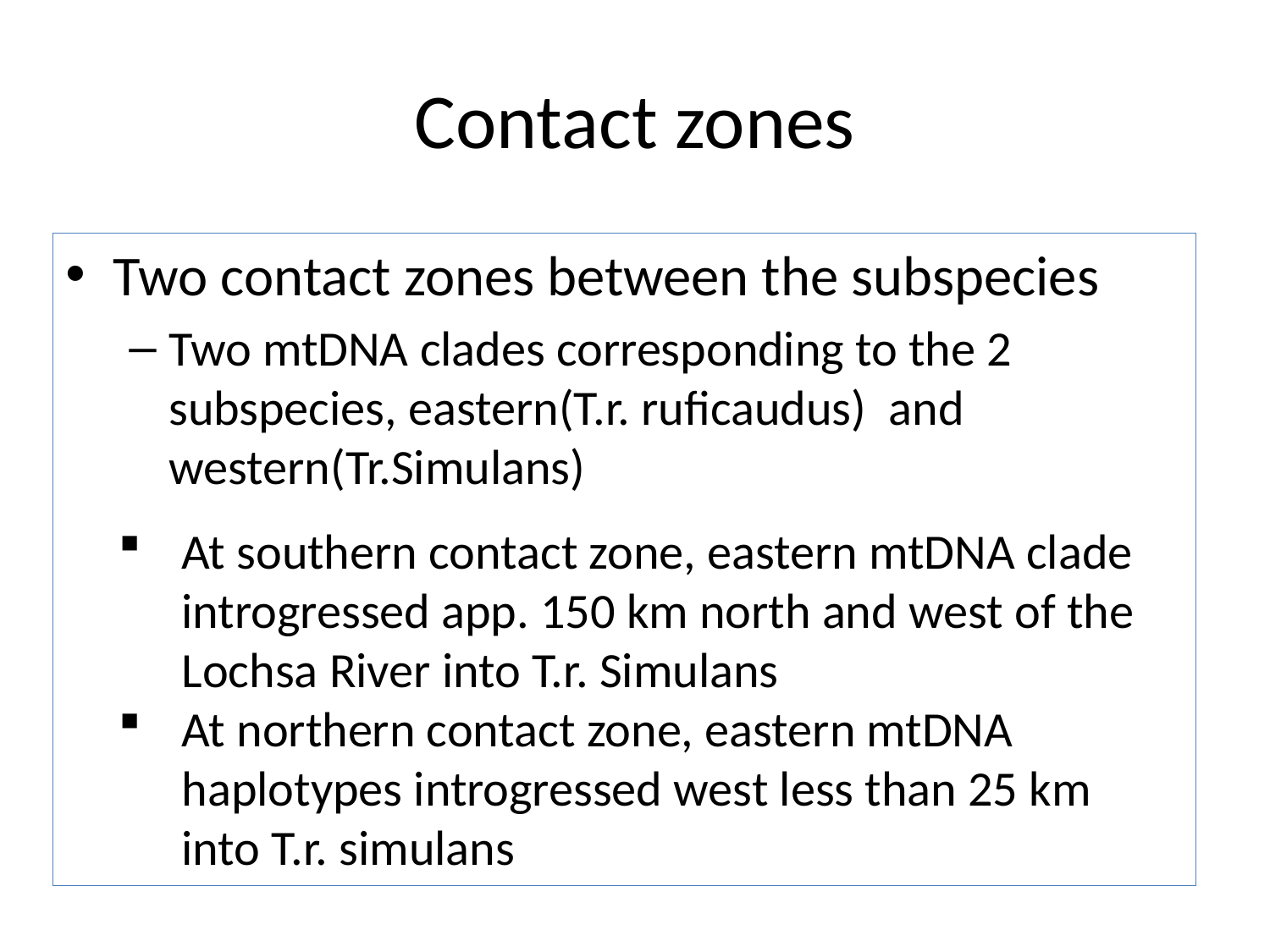

# Contact zones
Two contact zones between the subspecies
Two mtDNA clades corresponding to the 2 subspecies, eastern(T.r. ruficaudus)  and western(Tr.Simulans)
At southern contact zone, eastern mtDNA clade introgressed app. 150 km north and west of the Lochsa River into T.r. Simulans
At northern contact zone, eastern mtDNA haplotypes introgressed west less than 25 km into T.r. simulans